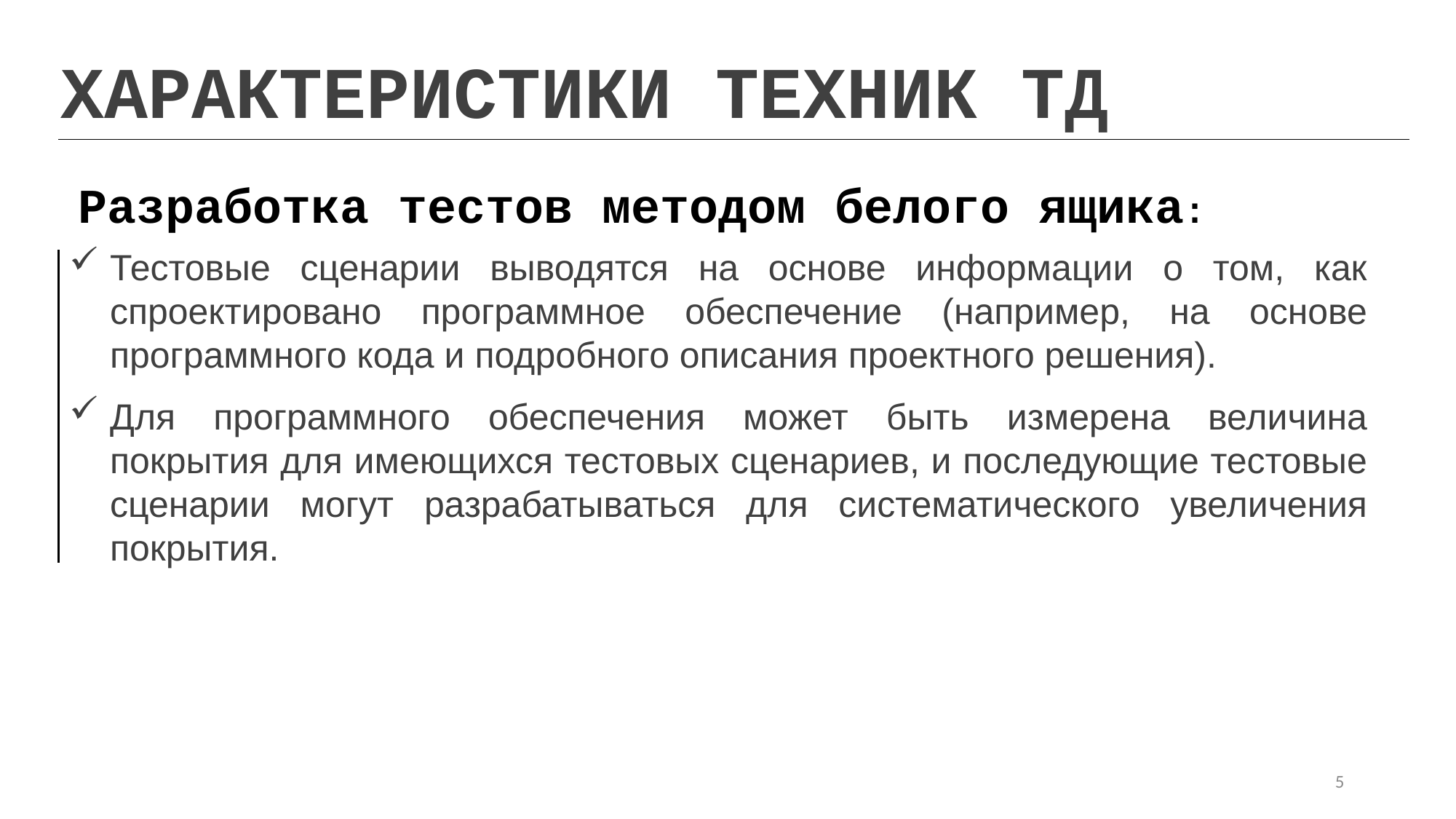

ХАРАКТЕРИСТИКИ ТЕХНИК ТД
Разработка тестов методом белого ящика:
Тестовые сценарии выводятся на основе информации о том, как спроектировано программное обеспечение (например, на основе программного кода и подробного описания проектного решения).
Для программного обеспечения может быть измерена величина покрытия для имеющихся тестовых сценариев, и последующие тестовые сценарии могут разрабатываться для систематического увеличения покрытия.
5